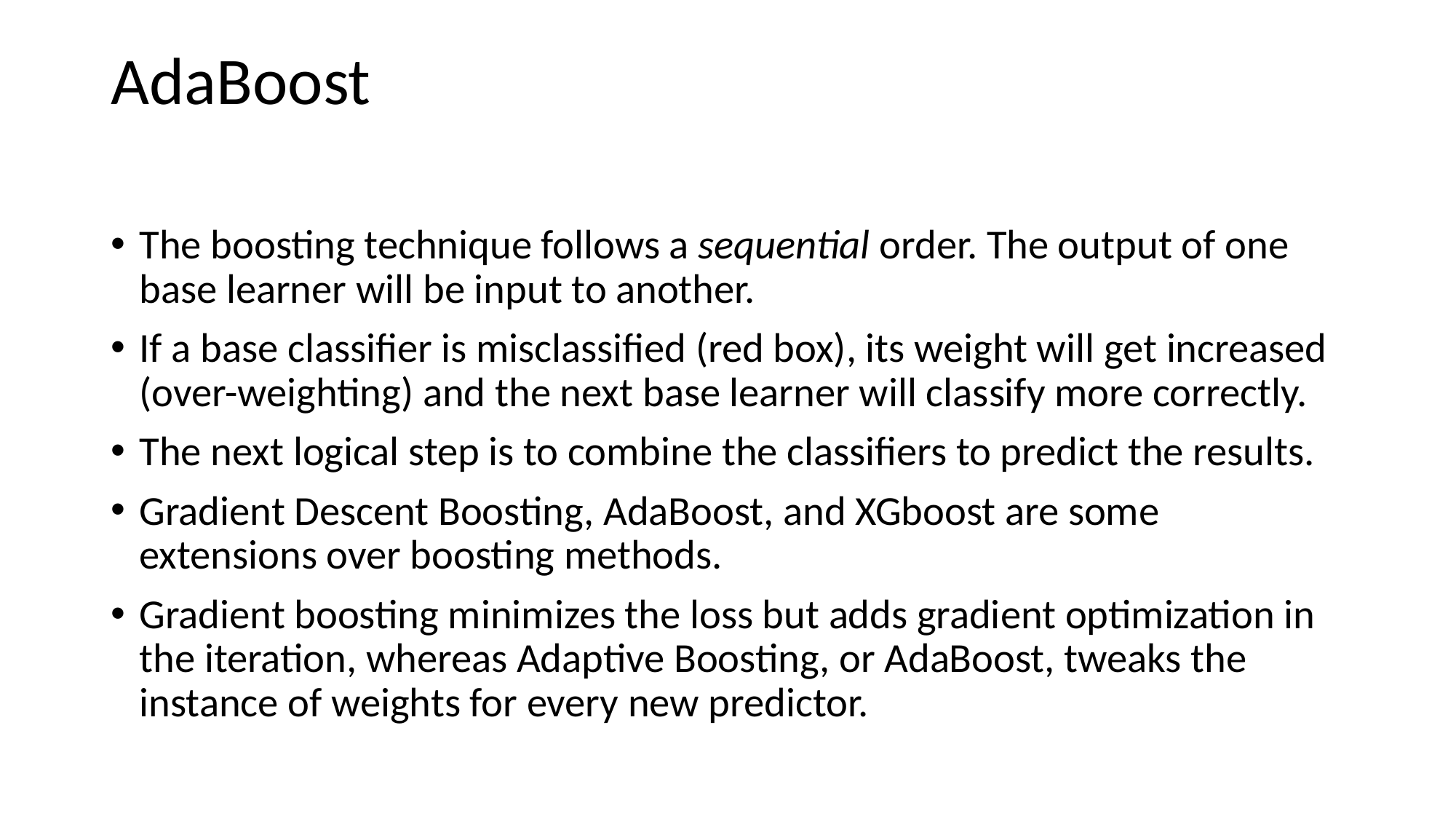

# AdaBoost
The boosting technique follows a sequential order. The output of one base learner will be input to another.
If a base classifier is misclassified (red box), its weight will get increased (over-weighting) and the next base learner will classify more correctly.
The next logical step is to combine the classifiers to predict the results.
Gradient Descent Boosting, AdaBoost, and XGboost are some extensions over boosting methods.
Gradient boosting minimizes the loss but adds gradient optimization in the iteration, whereas Adaptive Boosting, or AdaBoost, tweaks the instance of weights for every new predictor.